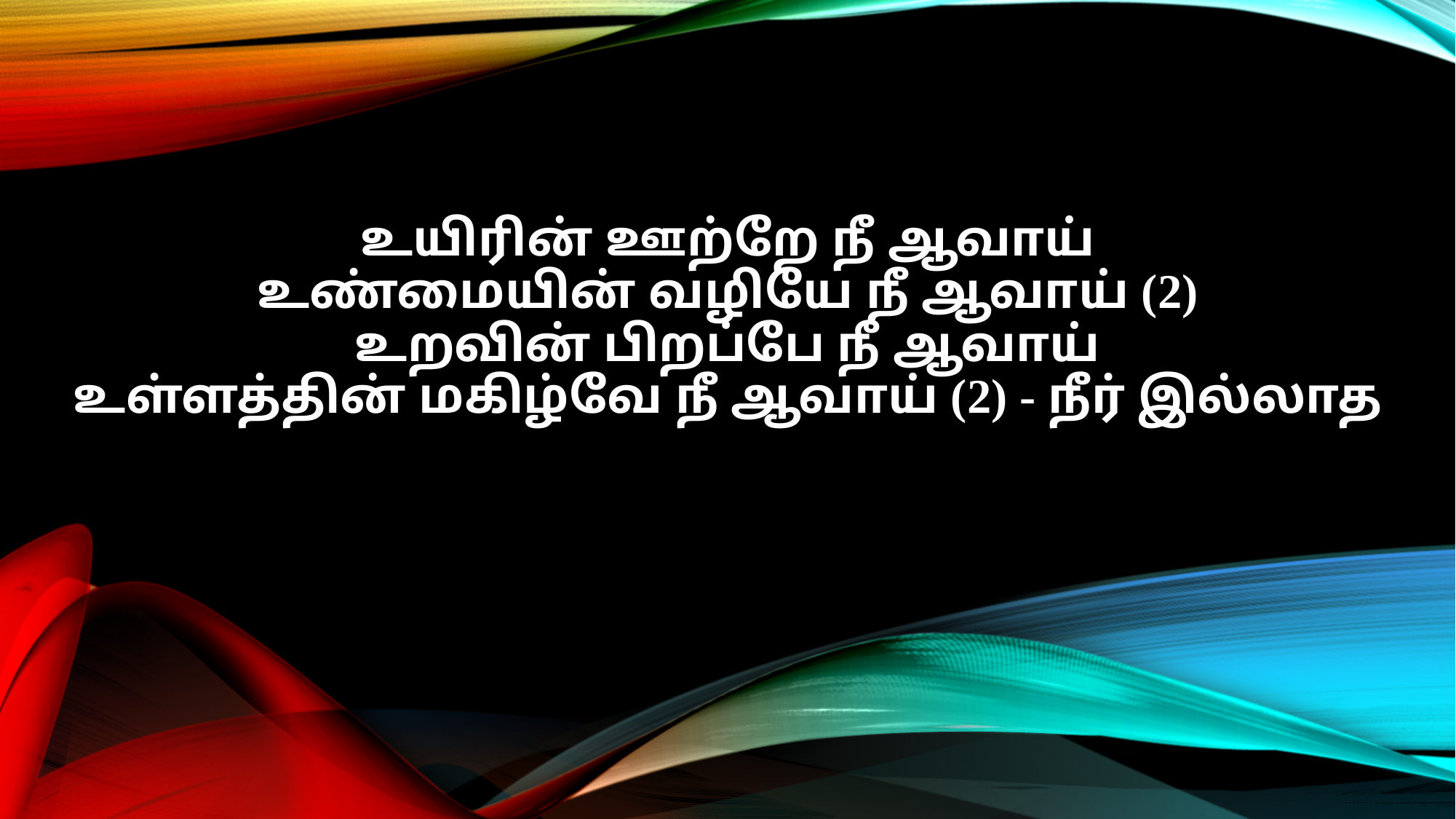

உயிரின் ஊற்றே நீ ஆவாய்
உண்மையின் வழியே நீ ஆவாய் (2)
உறவின் பிறப்பே நீ ஆவாய்
உள்ளத்தின் மகிழ்வே நீ ஆவாய் (2) - நீர் இல்லாத